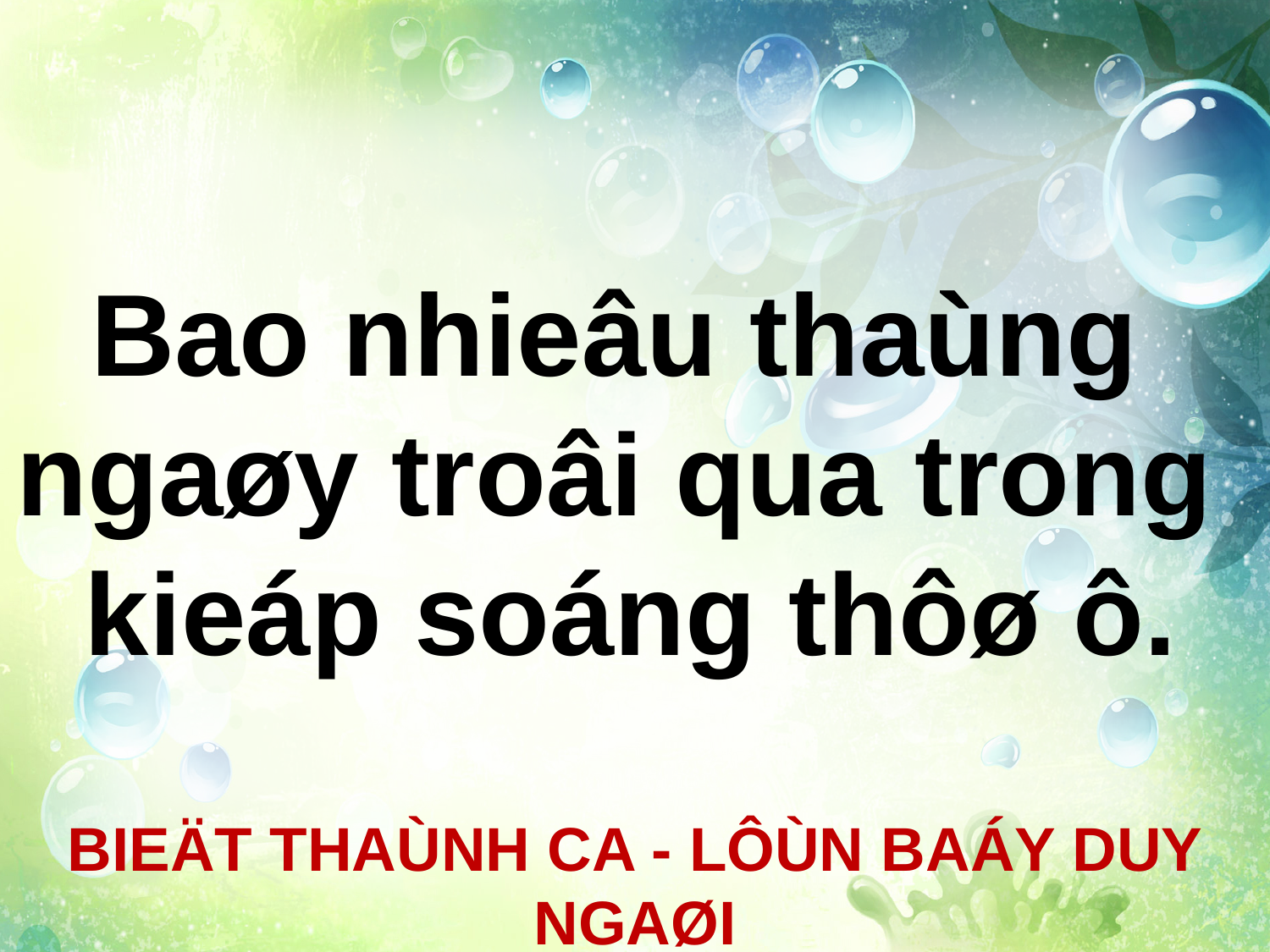

Bao nhieâu thaùng
ngaøy troâi qua trong
kieáp soáng thôø ô.
BIEÄT THAÙNH CA - LÔÙN BAÁY DUY NGAØI